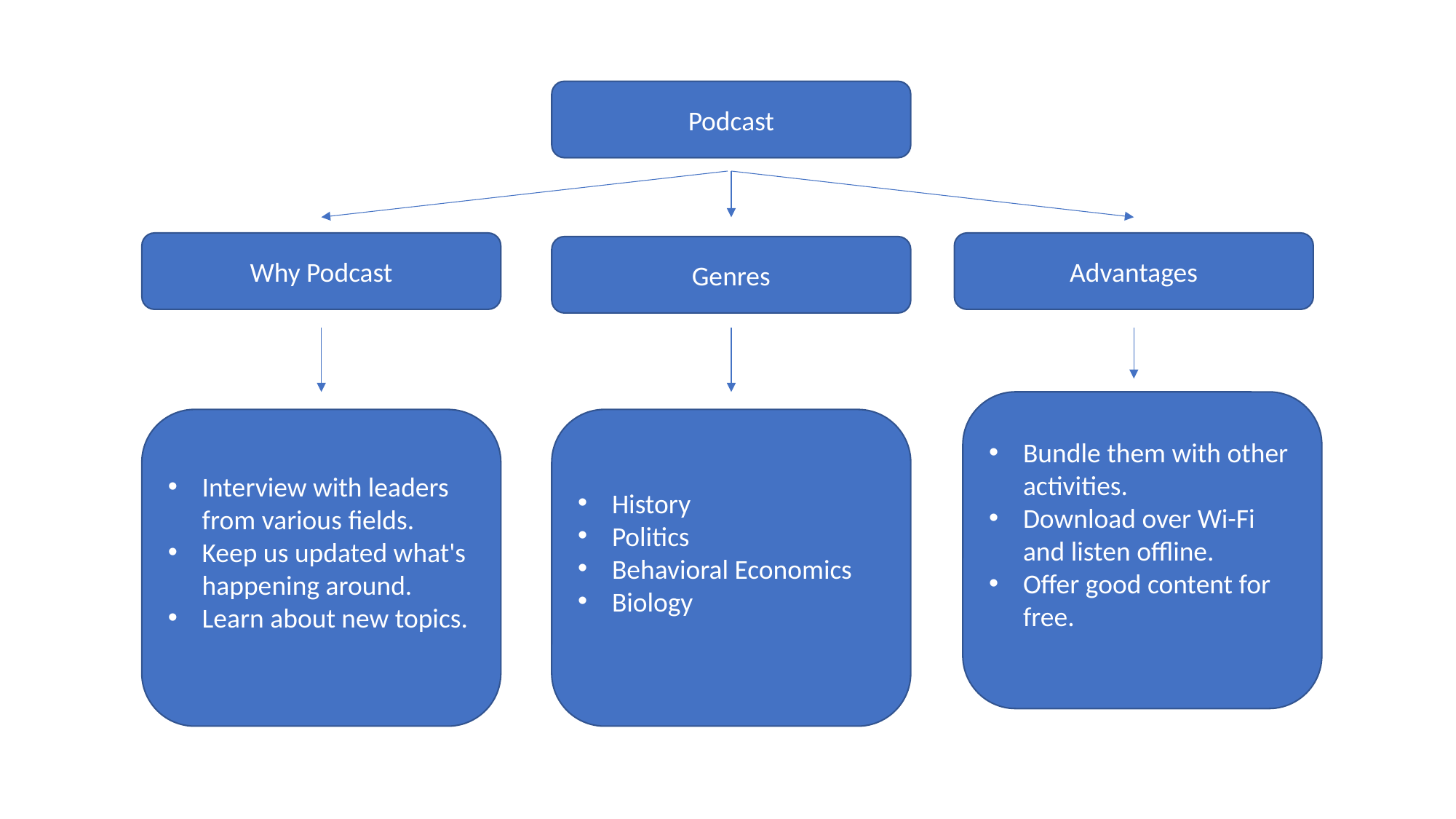

Podcast
Why Podcast
Advantages
Genres
Bundle them with other activities.
Download over Wi-Fi and listen offline.
Offer good content for free.

Interview with leaders from various fields.
Keep us updated what's happening around.
Learn about new topics.

History
Politics
Behavioral Economics
Biology